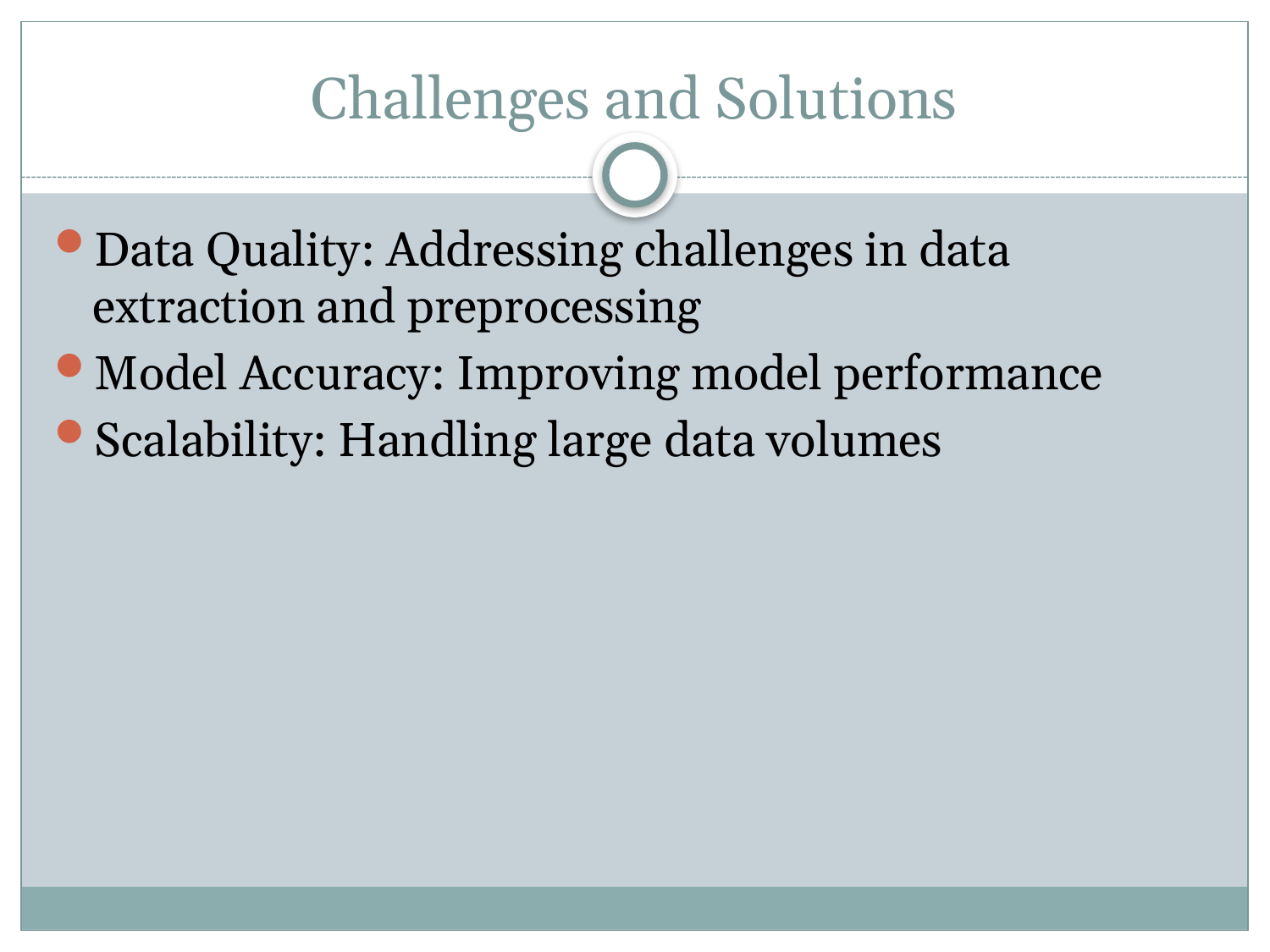

# Challenges and Solutions
Data Quality: Addressing challenges in data extraction and preprocessing
Model Accuracy: Improving model performance
Scalability: Handling large data volumes